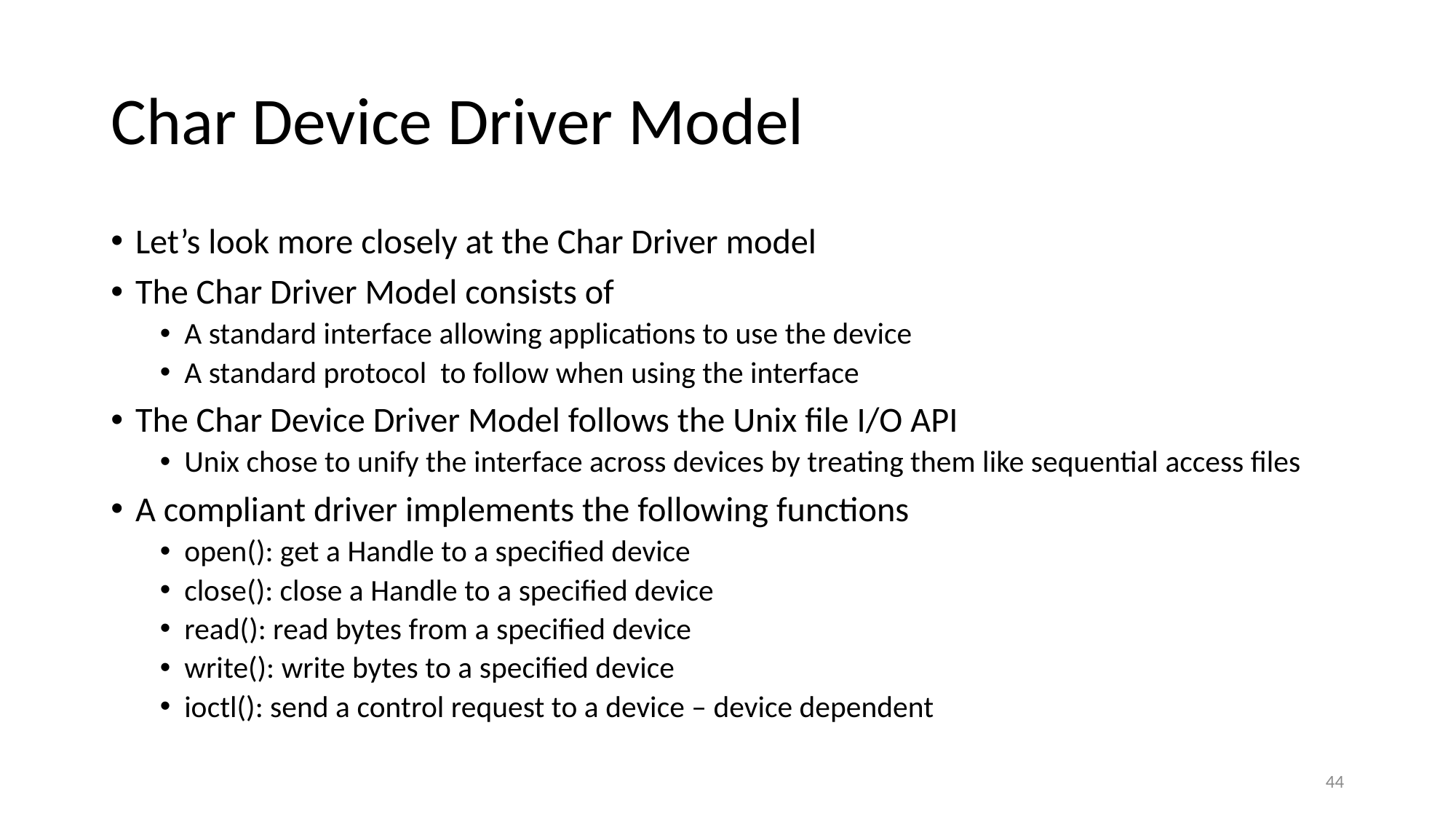

# Char Device Driver Model
Let’s look more closely at the Char Driver model
The Char Driver Model consists of
A standard interface allowing applications to use the device
A standard protocol  to follow when using the interface
The Char Device Driver Model follows the Unix file I/O API
Unix chose to unify the interface across devices by treating them like sequential access files
A compliant driver implements the following functions
open(): get a Handle to a specified device
close(): close a Handle to a specified device
read(): read bytes from a specified device
write(): write bytes to a specified device
ioctl(): send a control request to a device – device dependent

44